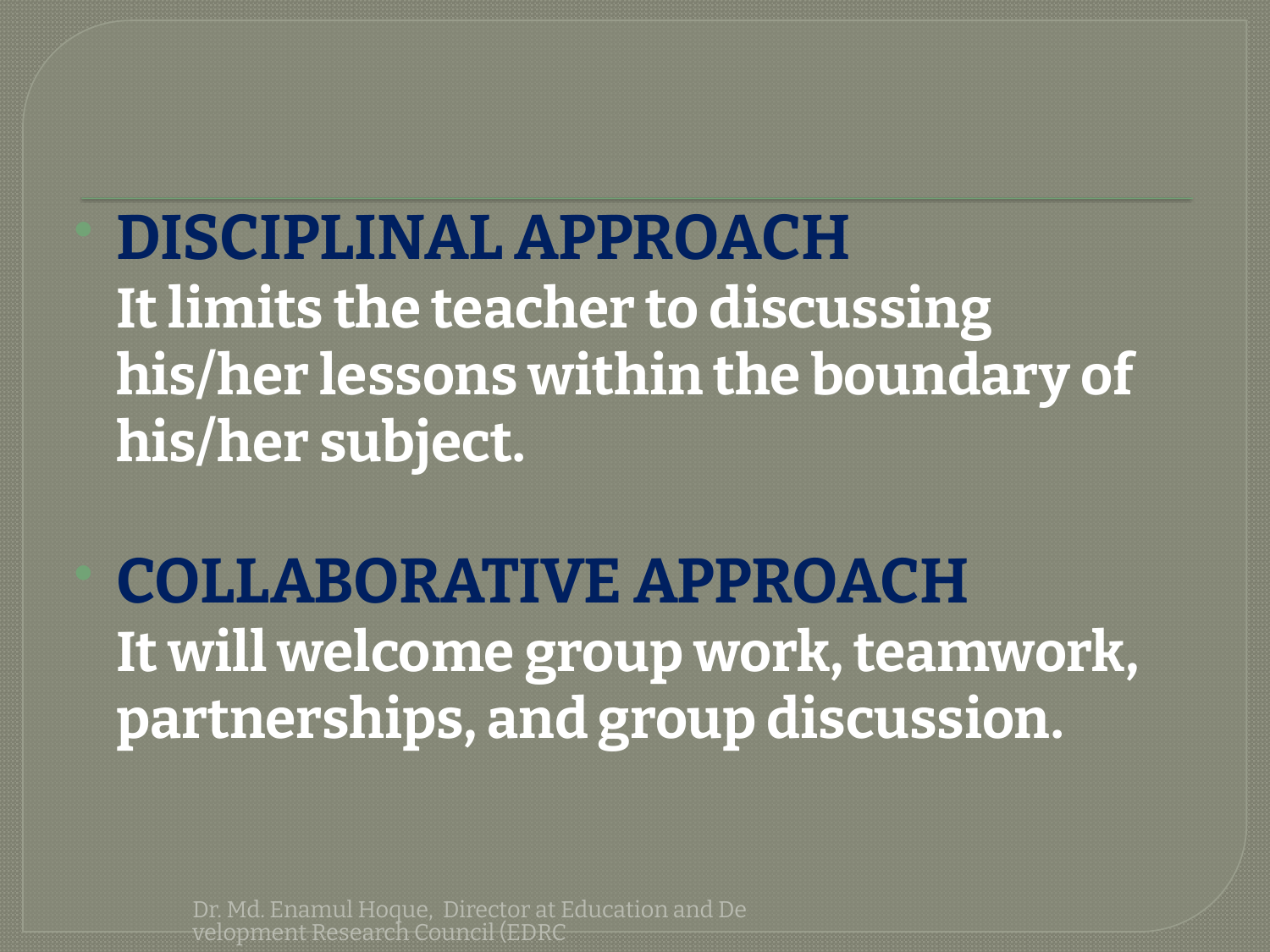

DISCIPLINAL APPROACH
		It limits the teacher to discussing his/her lessons within the boundary of his/her subject.

COLLABORATIVE APPROACH
		It will welcome group work, teamwork, partnerships, and group discussion.
Dr. Md. Enamul Hoque,  Director at Education and Development Research Council (EDRC